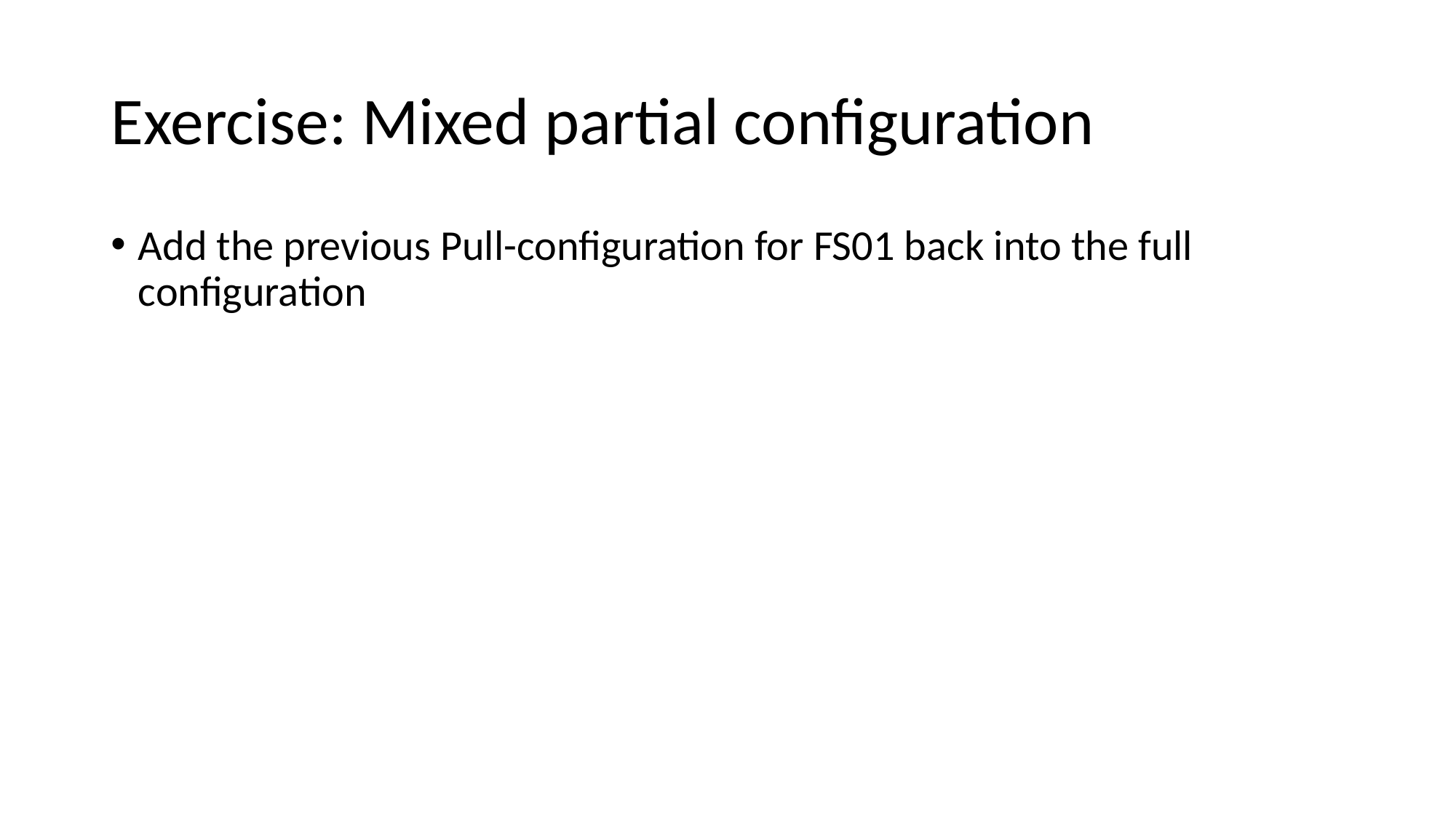

# Exercise: Mixed partial configuration
Add the previous Pull-configuration for FS01 back into the full configuration